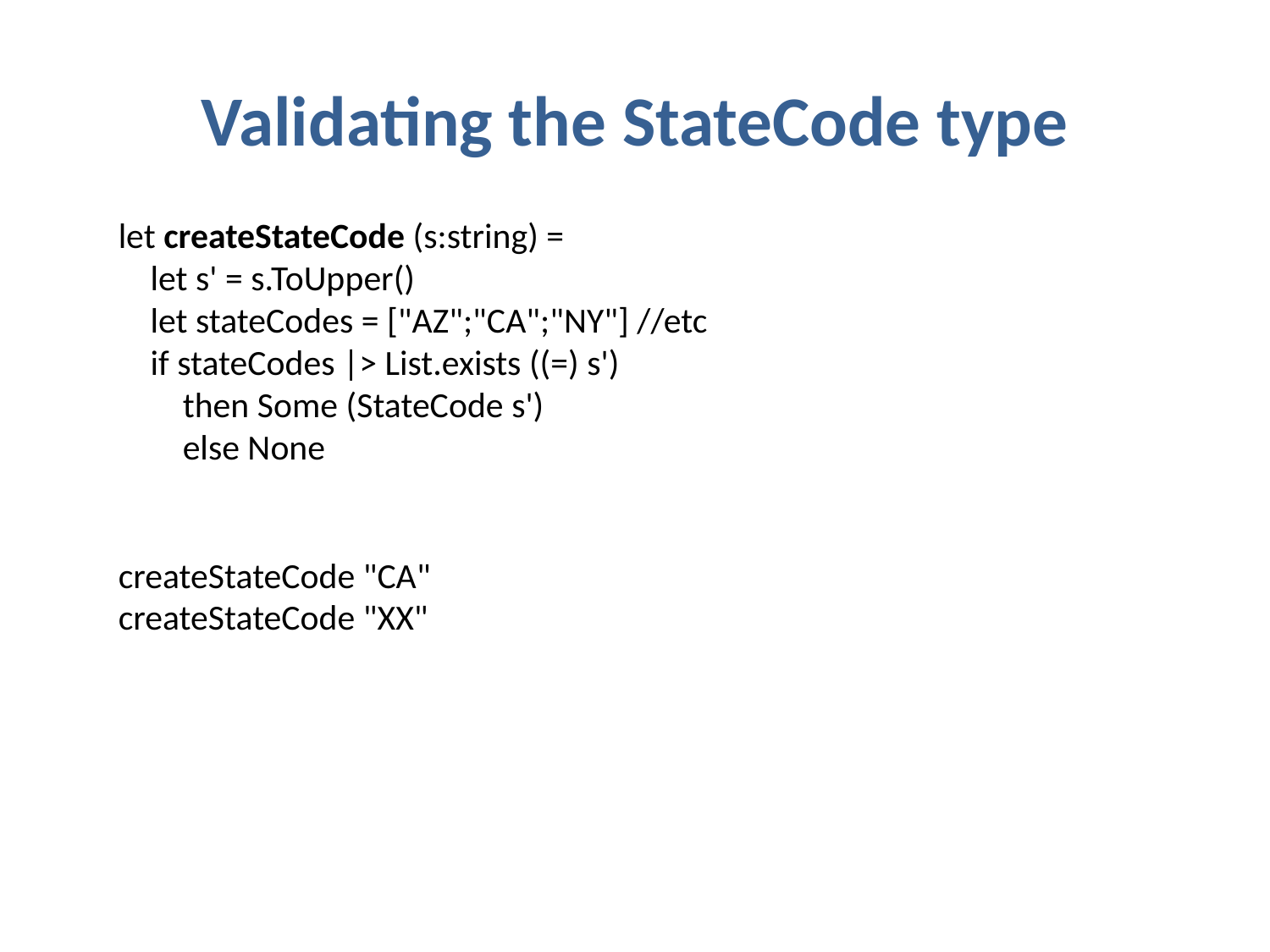

# Validating the StateCode type
let createStateCode (s:string) =
    let s' = s.ToUpper()
    let stateCodes = ["AZ";"CA";"NY"] //etc
    if stateCodes |> List.exists ((=) s')
        then Some (StateCode s')
        else None

createStateCode "CA"
createStateCode "XX"